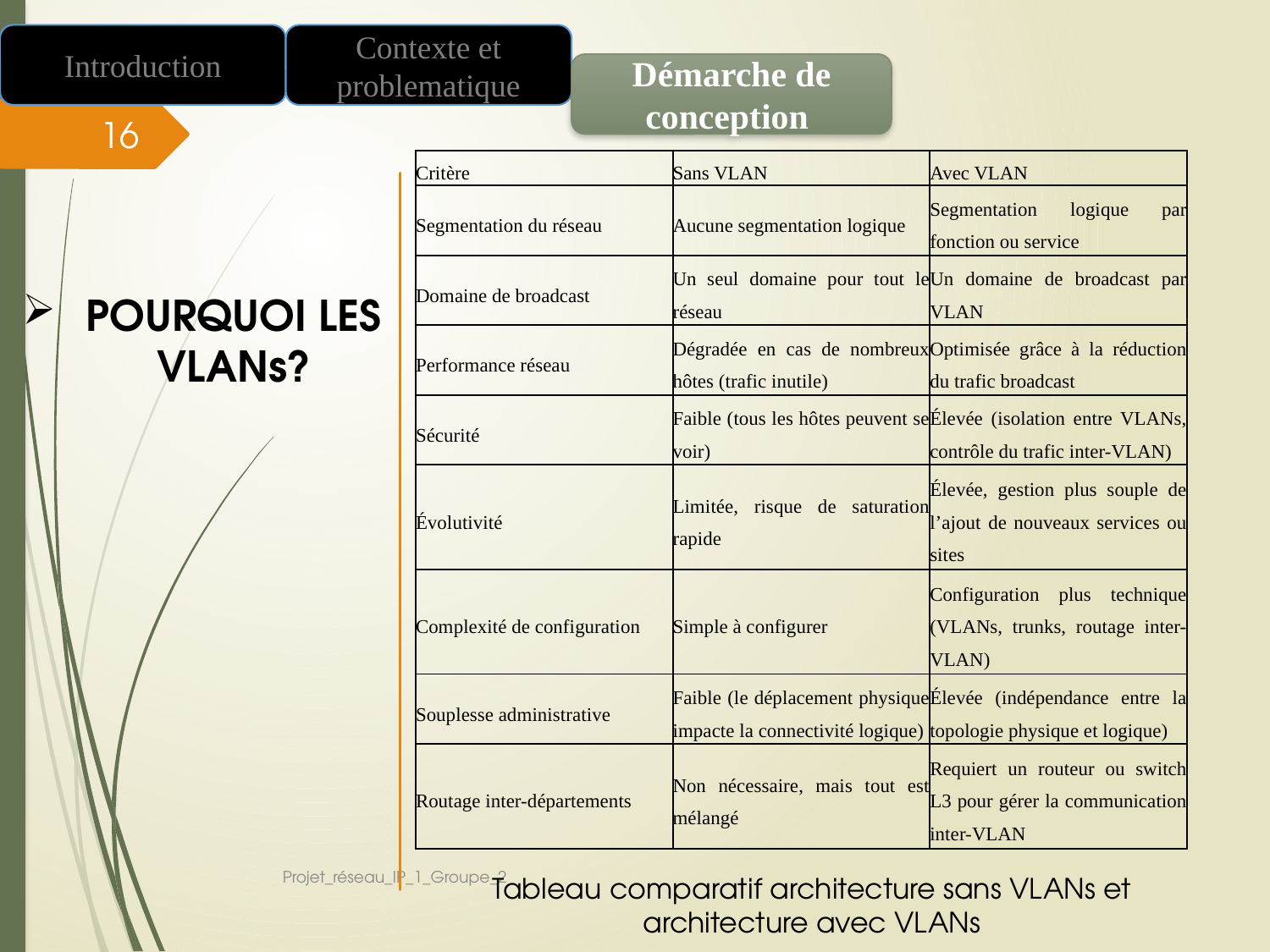

Introduction
Contexte et problematique
Démarche de conception
16
| Critère | Sans VLAN | Avec VLAN |
| --- | --- | --- |
| Segmentation du réseau | Aucune segmentation logique | Segmentation logique par fonction ou service |
| Domaine de broadcast | Un seul domaine pour tout le réseau | Un domaine de broadcast par VLAN |
| Performance réseau | Dégradée en cas de nombreux hôtes (trafic inutile) | Optimisée grâce à la réduction du trafic broadcast |
| Sécurité | Faible (tous les hôtes peuvent se voir) | Élevée (isolation entre VLANs, contrôle du trafic inter-VLAN) |
| Évolutivité | Limitée, risque de saturation rapide | Élevée, gestion plus souple de l’ajout de nouveaux services ou sites |
| Complexité de configuration | Simple à configurer | Configuration plus technique (VLANs, trunks, routage inter-VLAN) |
| Souplesse administrative | Faible (le déplacement physique impacte la connectivité logique) | Élevée (indépendance entre la topologie physique et logique) |
| Routage inter-départements | Non nécessaire, mais tout est mélangé | Requiert un routeur ou switch L3 pour gérer la communication inter-VLAN |
POURQUOI LES VLANs?
Projet_réseau_IP_1_Groupe_2
Tableau comparatif architecture sans VLANs et architecture avec VLANs